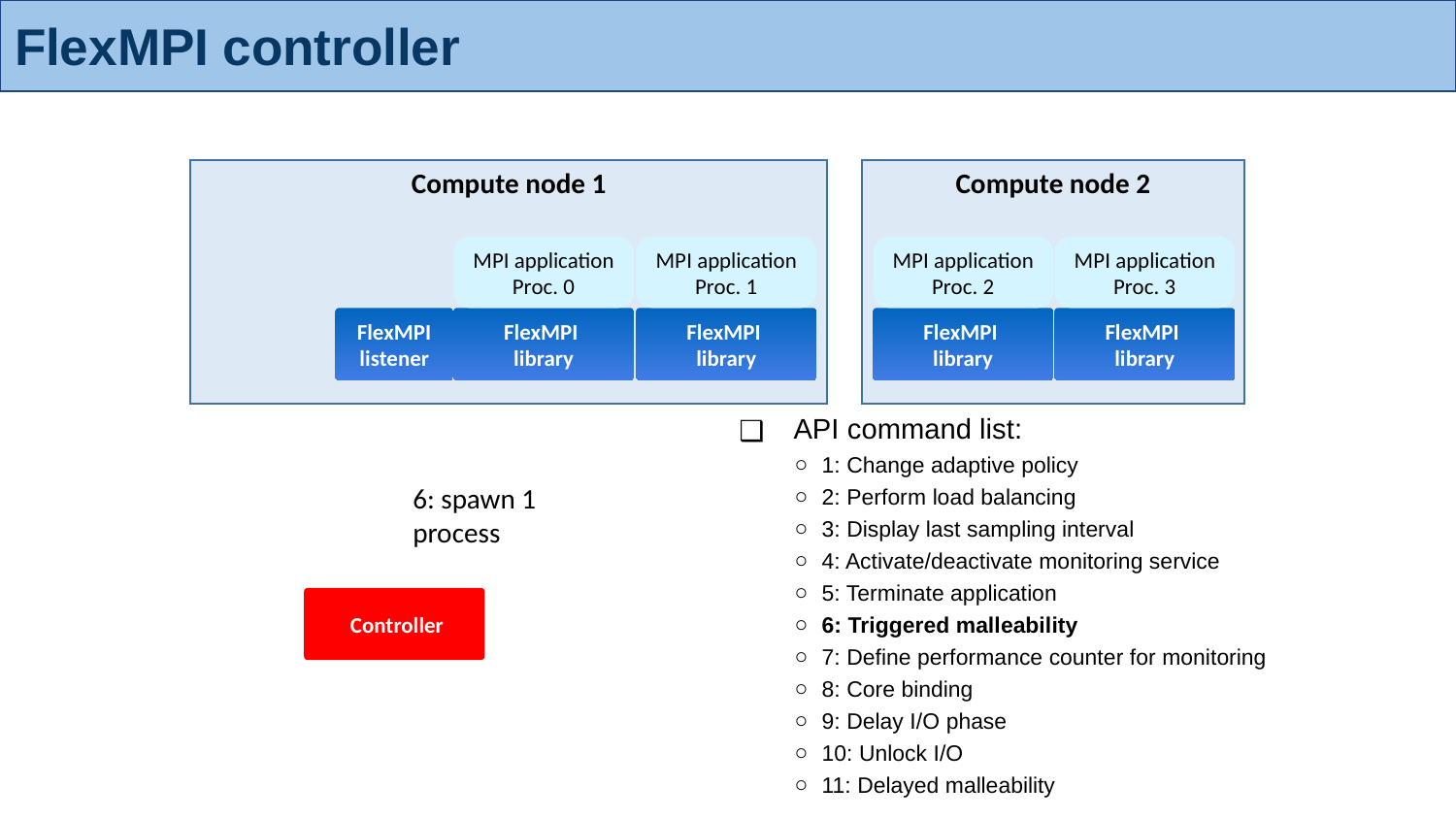

# FlexMPI controller
Compute node 2
Compute node 1
MPI application
Proc. 0
MPI application
Proc. 1
MPI application
Proc. 2
MPI application
Proc. 3
FlexMPI listener
FlexMPI
library
FlexMPI
library
FlexMPI
library
FlexMPI
library
API command list:
1: Change adaptive policy
2: Perform load balancing
3: Display last sampling interval
4: Activate/deactivate monitoring service
5: Terminate application
6: Triggered malleability
7: Define performance counter for monitoring
8: Core binding
9: Delay I/O phase
10: Unlock I/O
11: Delayed malleability
6: spawn 1 process
 Controller